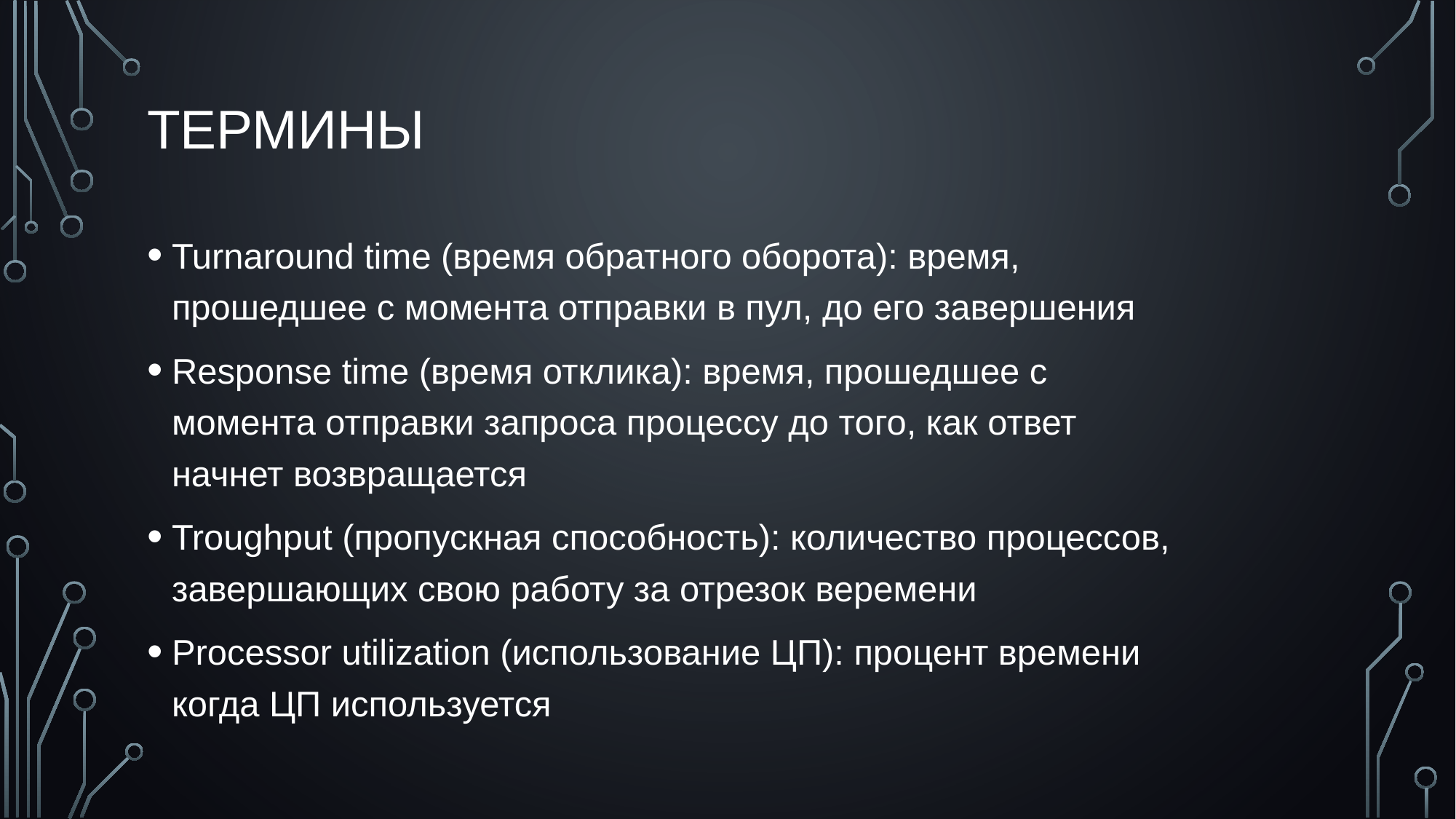

# термины
Turnaround time (время обратного оборота): время, прошедшее с момента отправки в пул, до его завершения
Response time (время отклика): время, прошедшее с момента отправки запроса процессу до того, как ответ начнет возвращается
Troughput (пропускная способность): количество процессов, завершающих свою работу за отрезок веремени
Processor utilization (использование ЦП): процент времени когда ЦП используется